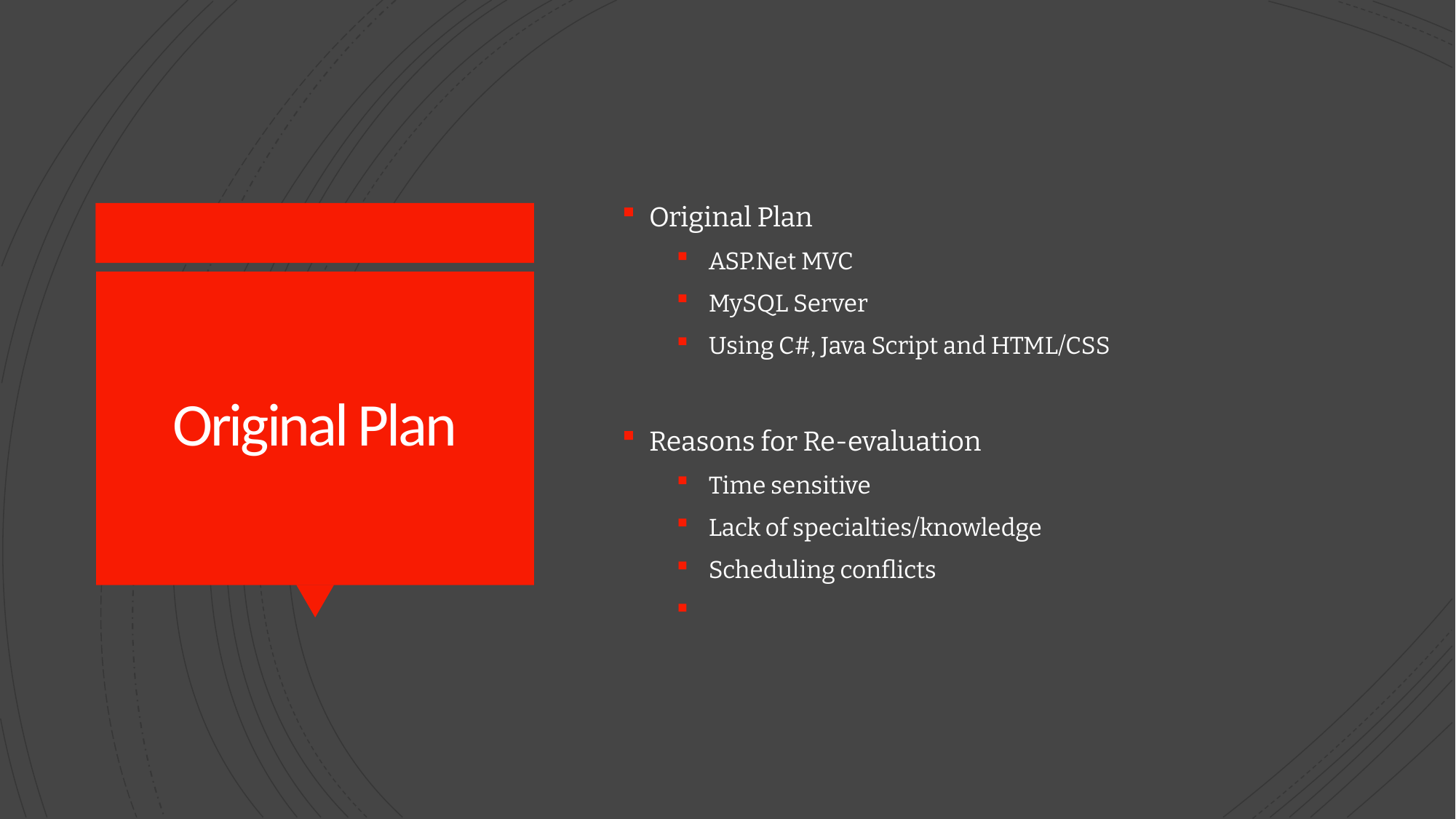

Original Plan
 ASP.Net MVC
 MySQL Server
 Using C#, Java Script and HTML/CSS

Reasons for Re-evaluation
 Time sensitive
 Lack of specialties/knowledge
 Scheduling conflicts

# Original Plan